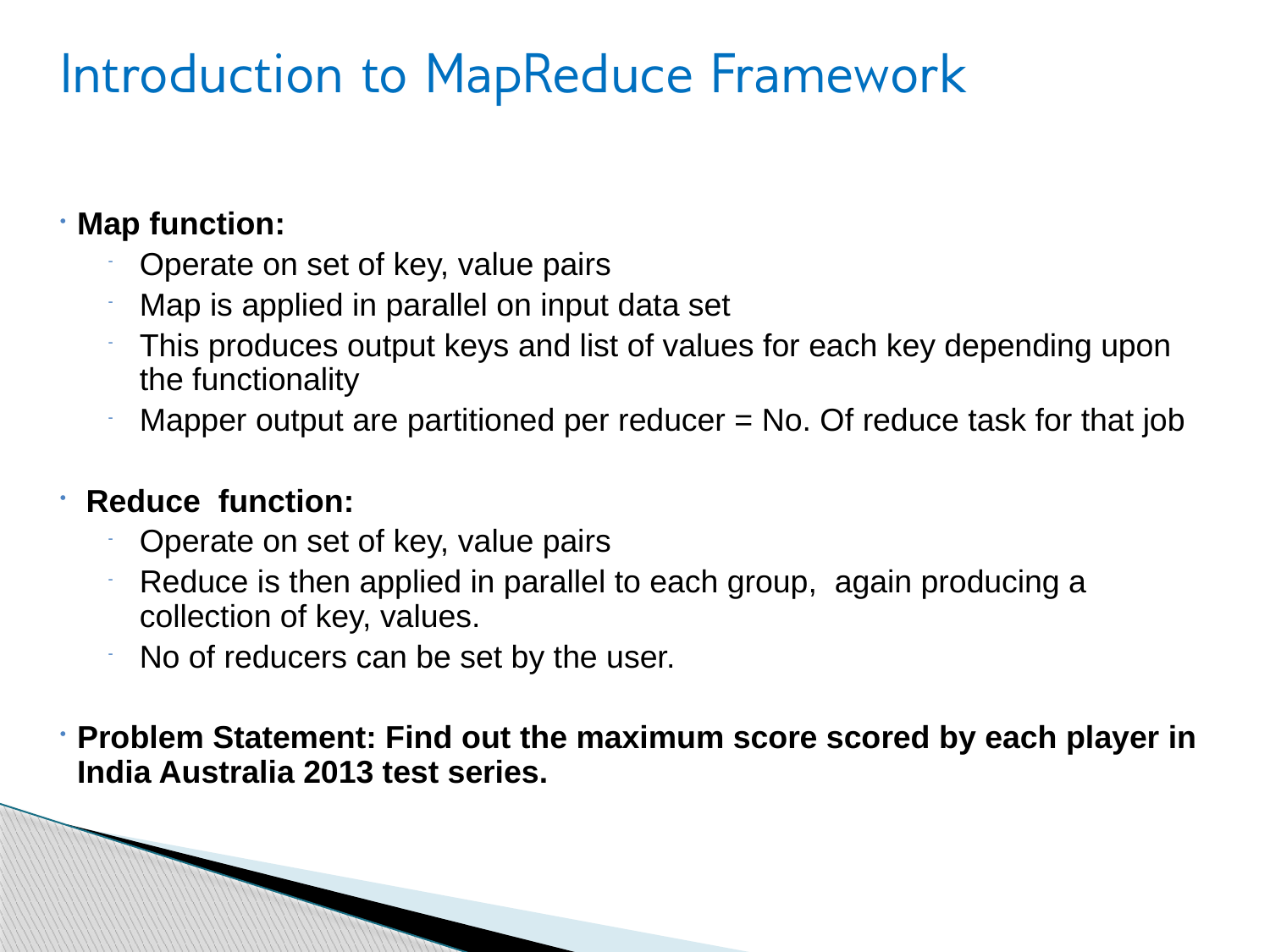

Introduction to MapReduce Framework

Map function:
Operate on set of key, value pairs
Map is applied in parallel on input data set
This produces output keys and list of values for each key depending upon the functionality
Mapper output are partitioned per reducer = No. Of reduce task for that job

 Reduce  function:
Operate on set of key, value pairs
Reduce is then applied in parallel to each group,  again producing a collection of key, values.
No of reducers can be set by the user.

Problem Statement: Find out the maximum score scored by each player in India Australia 2013 test series.